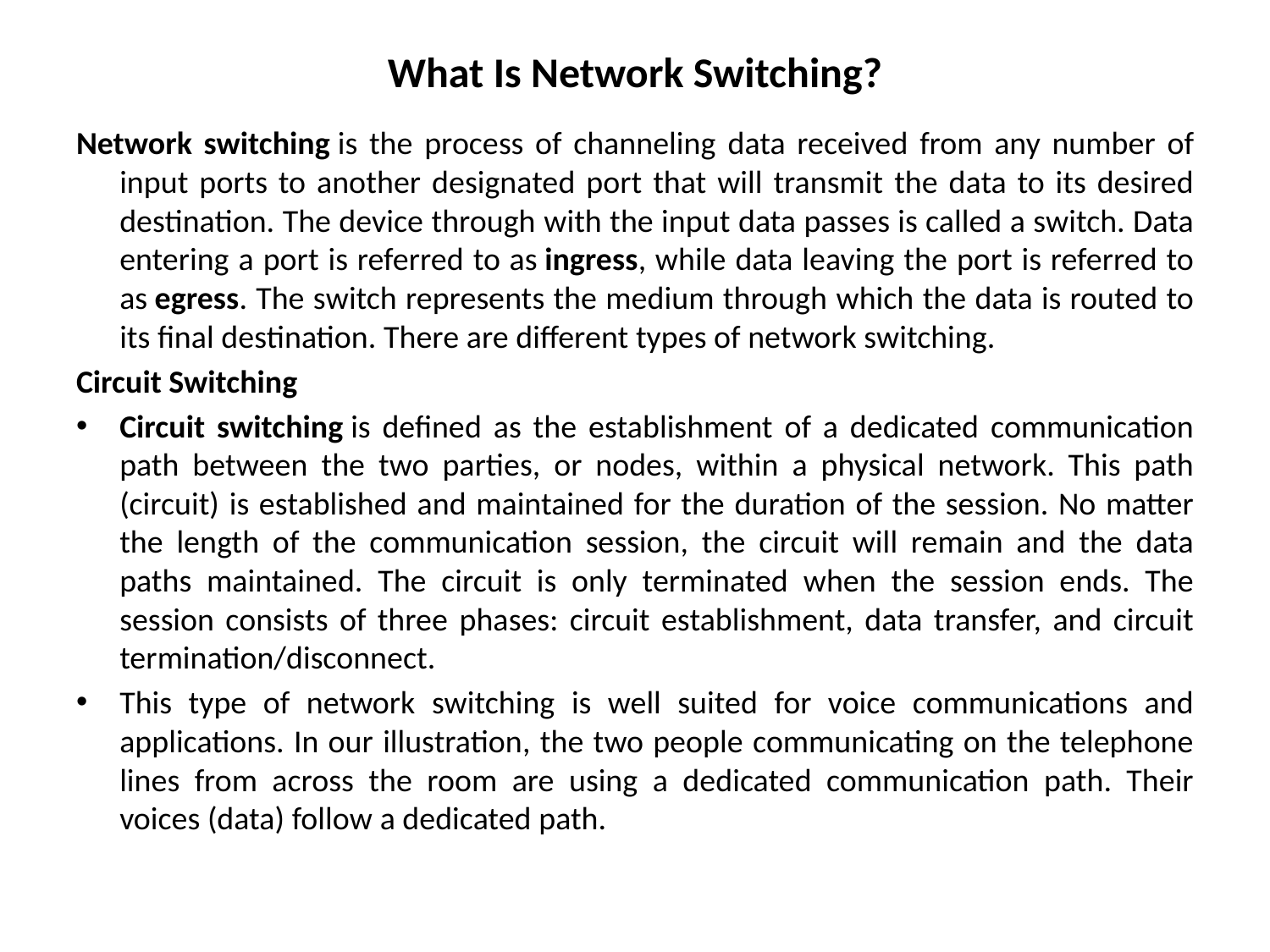

# What Is Network Switching?
Network switching is the process of channeling data received from any number of input ports to another designated port that will transmit the data to its desired destination. The device through with the input data passes is called a switch. Data entering a port is referred to as ingress, while data leaving the port is referred to as egress. The switch represents the medium through which the data is routed to its final destination. There are different types of network switching.
Circuit Switching
Circuit switching is defined as the establishment of a dedicated communication path between the two parties, or nodes, within a physical network. This path (circuit) is established and maintained for the duration of the session. No matter the length of the communication session, the circuit will remain and the data paths maintained. The circuit is only terminated when the session ends. The session consists of three phases: circuit establishment, data transfer, and circuit termination/disconnect.
This type of network switching is well suited for voice communications and applications. In our illustration, the two people communicating on the telephone lines from across the room are using a dedicated communication path. Their voices (data) follow a dedicated path.